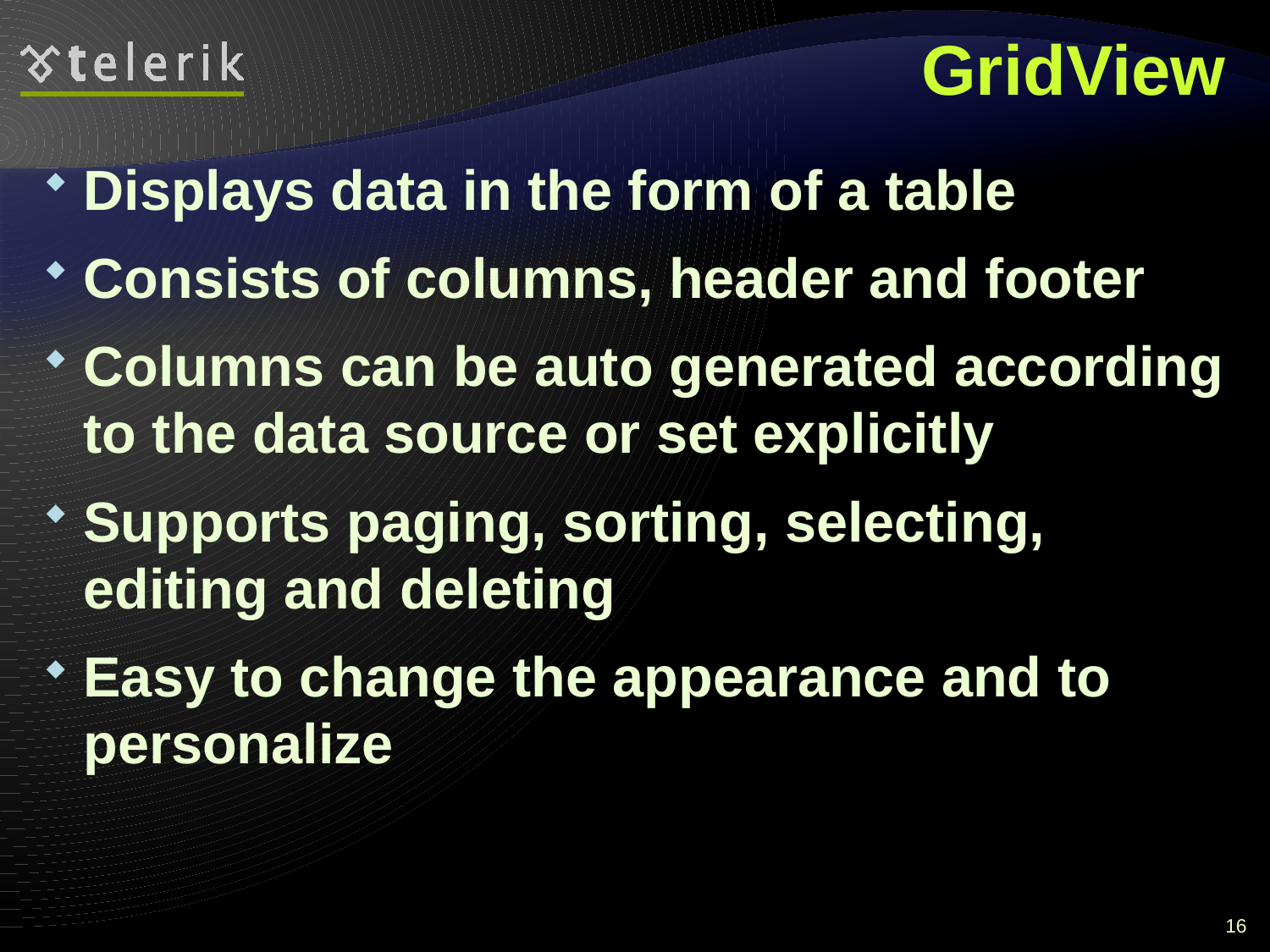

# GridView
Displays data in the form of a table
Consists of columns, header and footer
Columns can be auto generated according to the data source or set explicitly
Supports paging, sorting, selecting, editing and deleting
Easy to change the appearance and to personalize

16